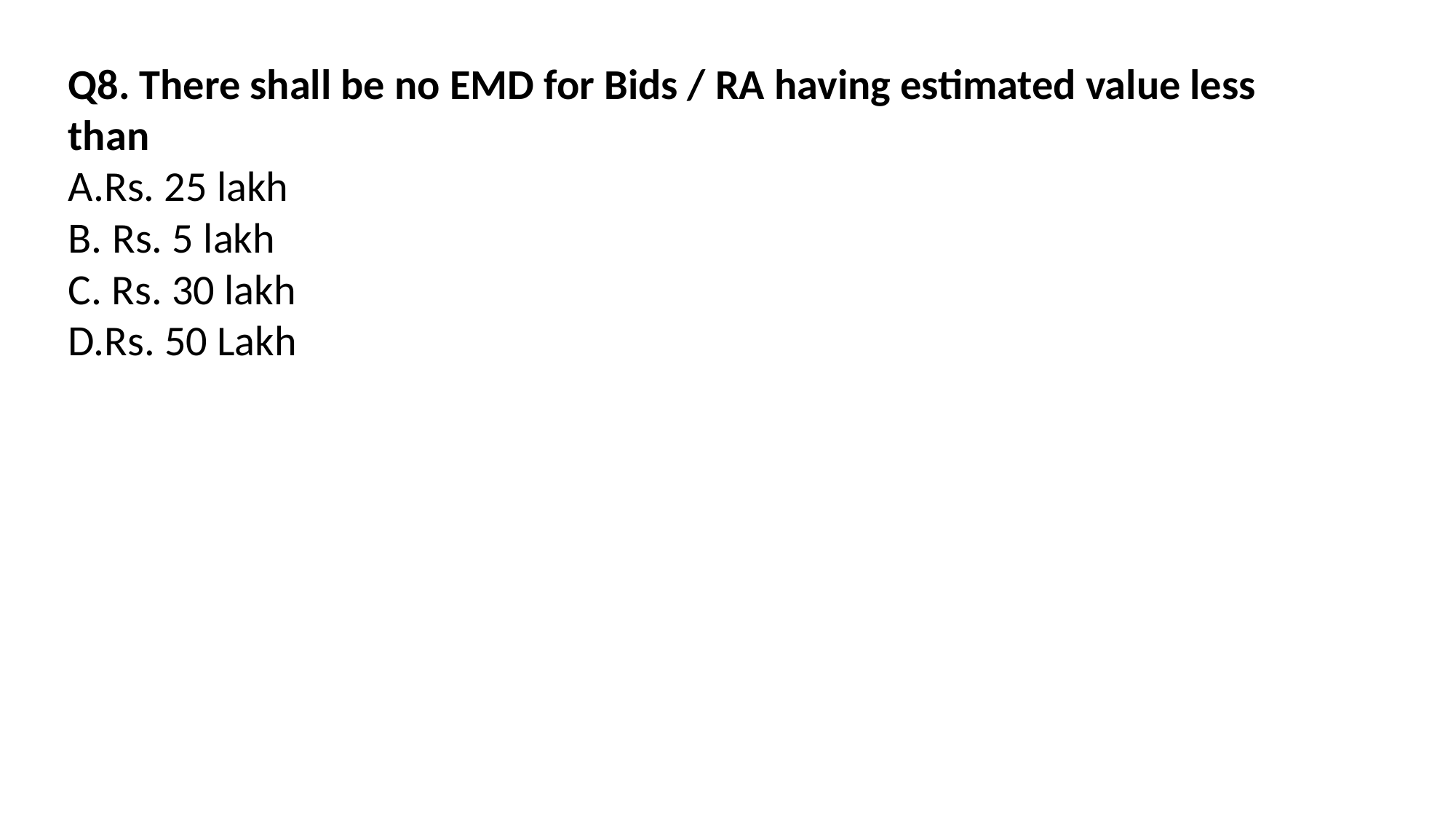

Q8. There shall be no EMD for Bids / RA having estimated value less
than
A.Rs. 25 lakh
B. Rs. 5 lakh
C. Rs. 30 lakh
D.Rs. 50 Lakh